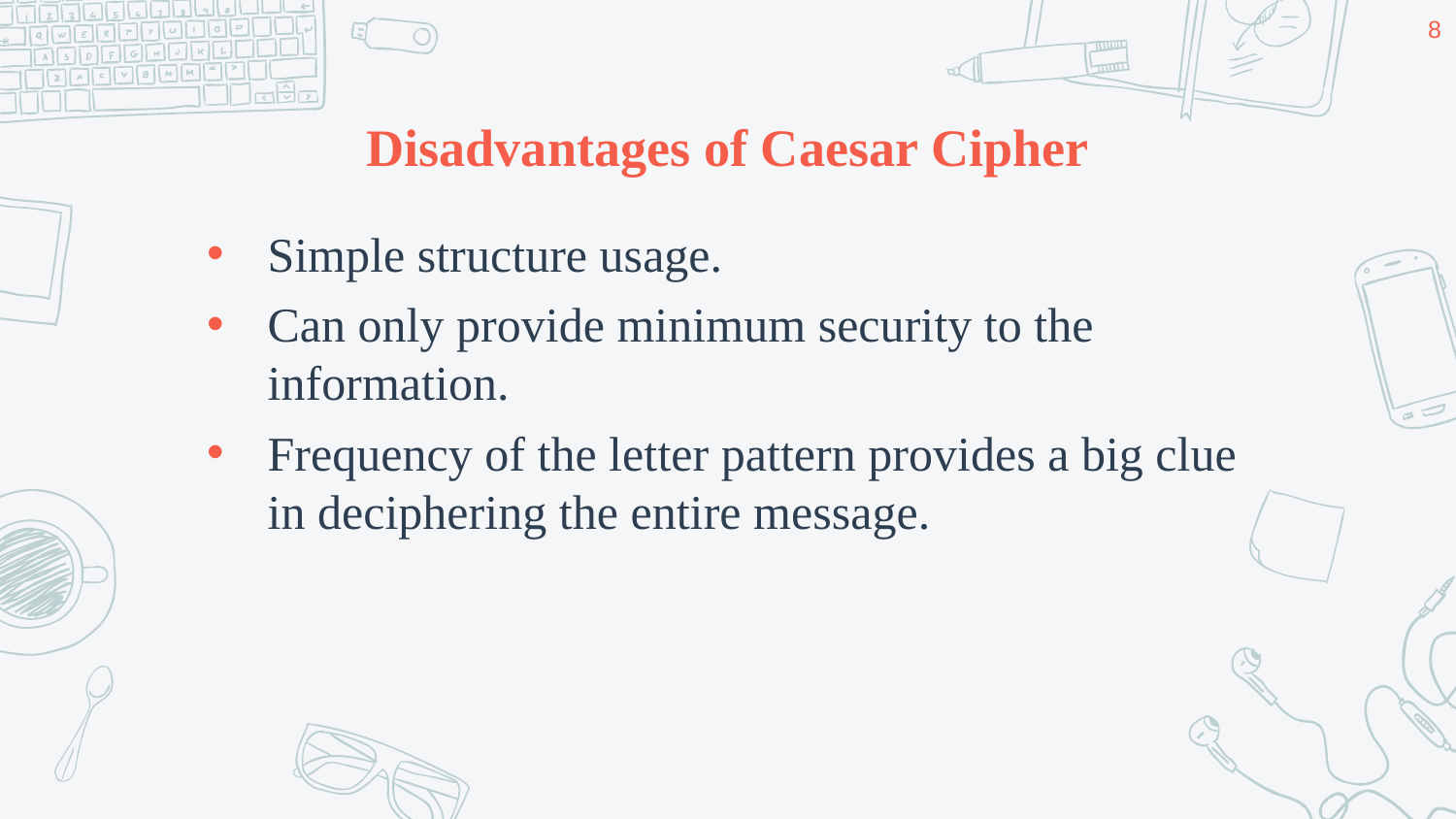

8
# Disadvantages of Caesar Cipher
Simple structure usage.
Can only provide minimum security to the information.
Frequency of the letter pattern provides a big clue in deciphering the entire message.